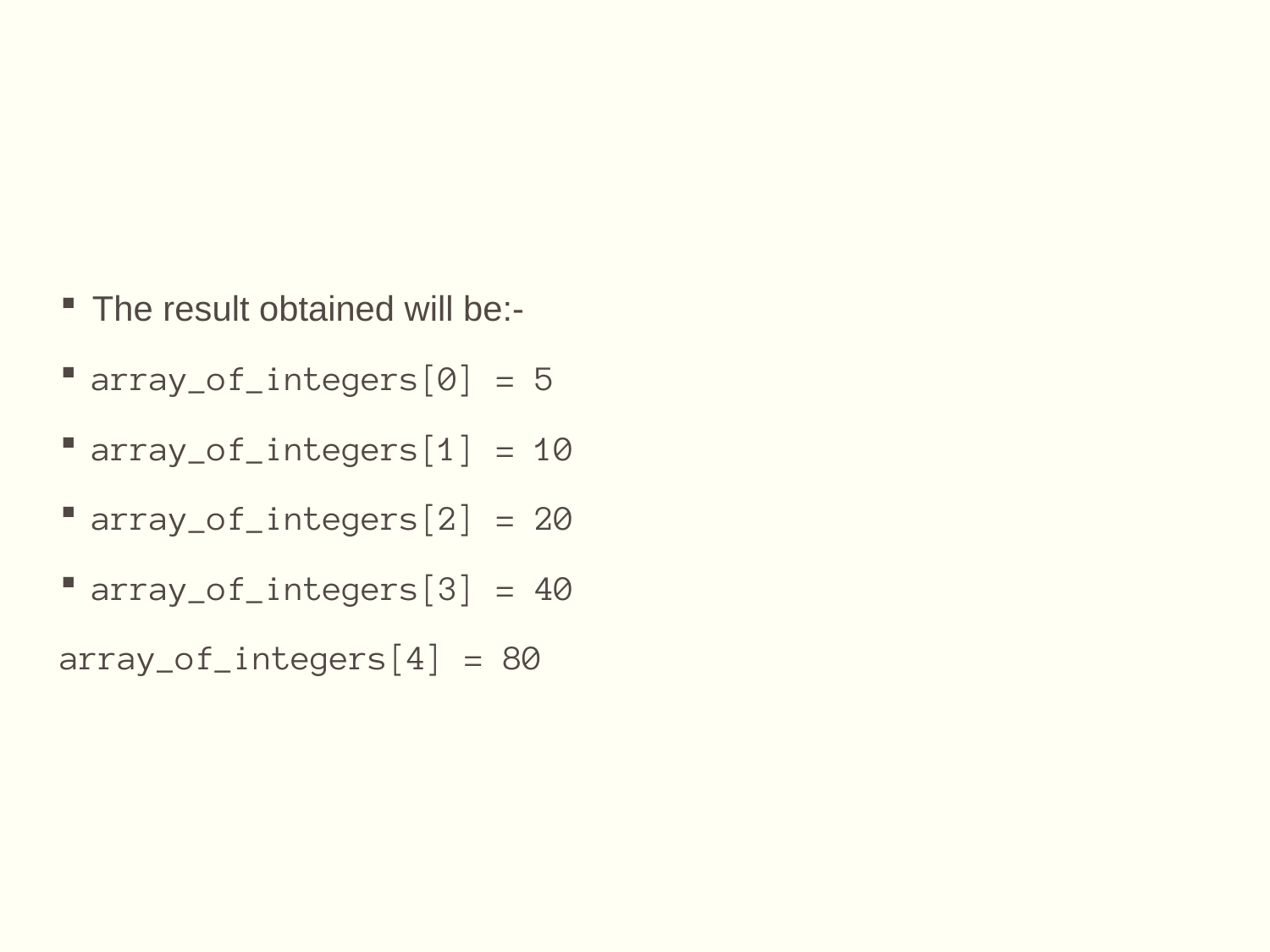

The result obtained will be:-
array_of_integers[0] = 5
array_of_integers[1] = 10
array_of_integers[2] = 20
array_of_integers[3] = 40
array_of_integers[4] = 80